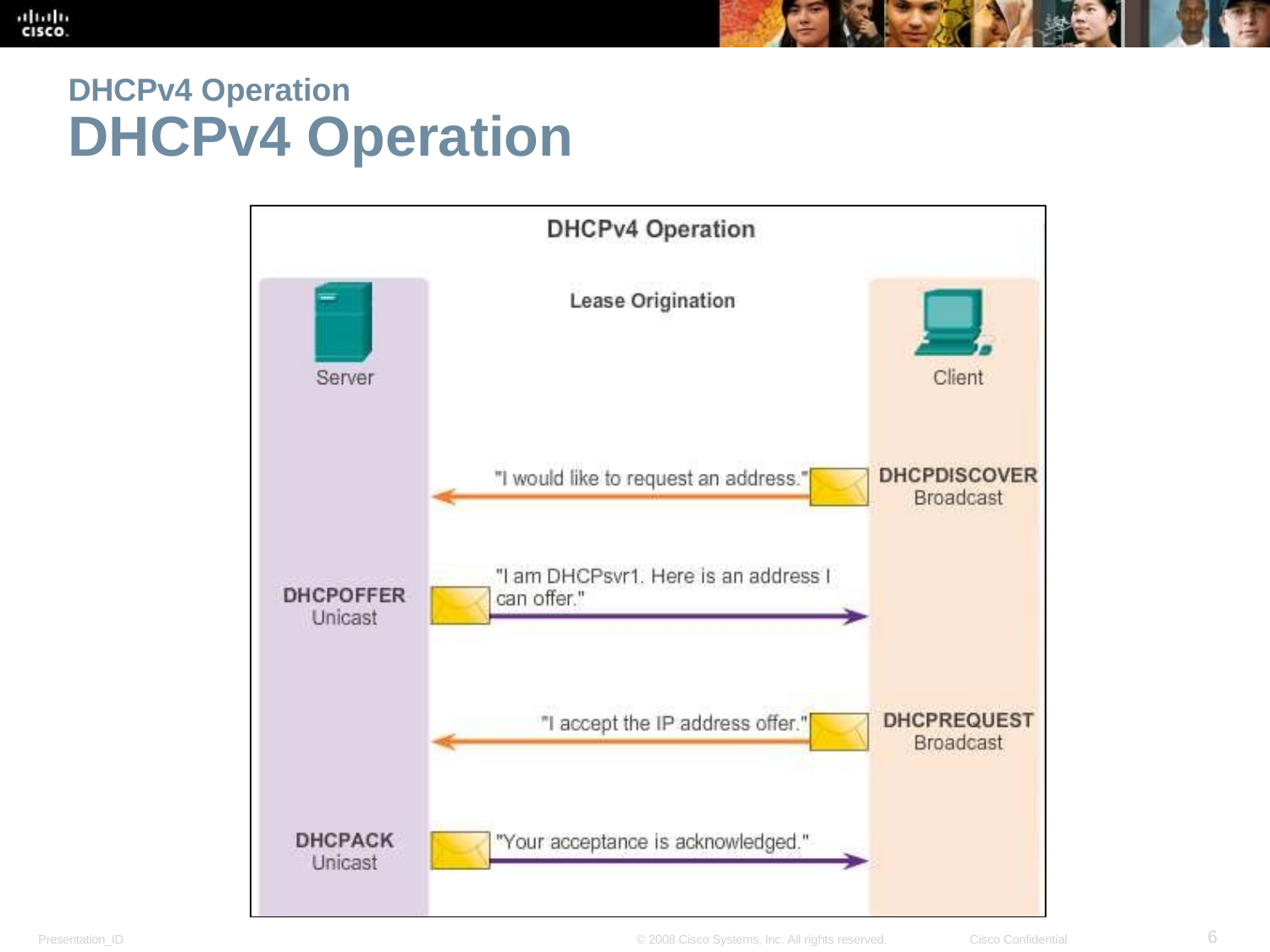

DHCPv4 Operation
DHCPv4 Operation

6
Presentation_ID
© 2008 Cisco Systems, Inc. All rights reserved.
Cisco Confidential